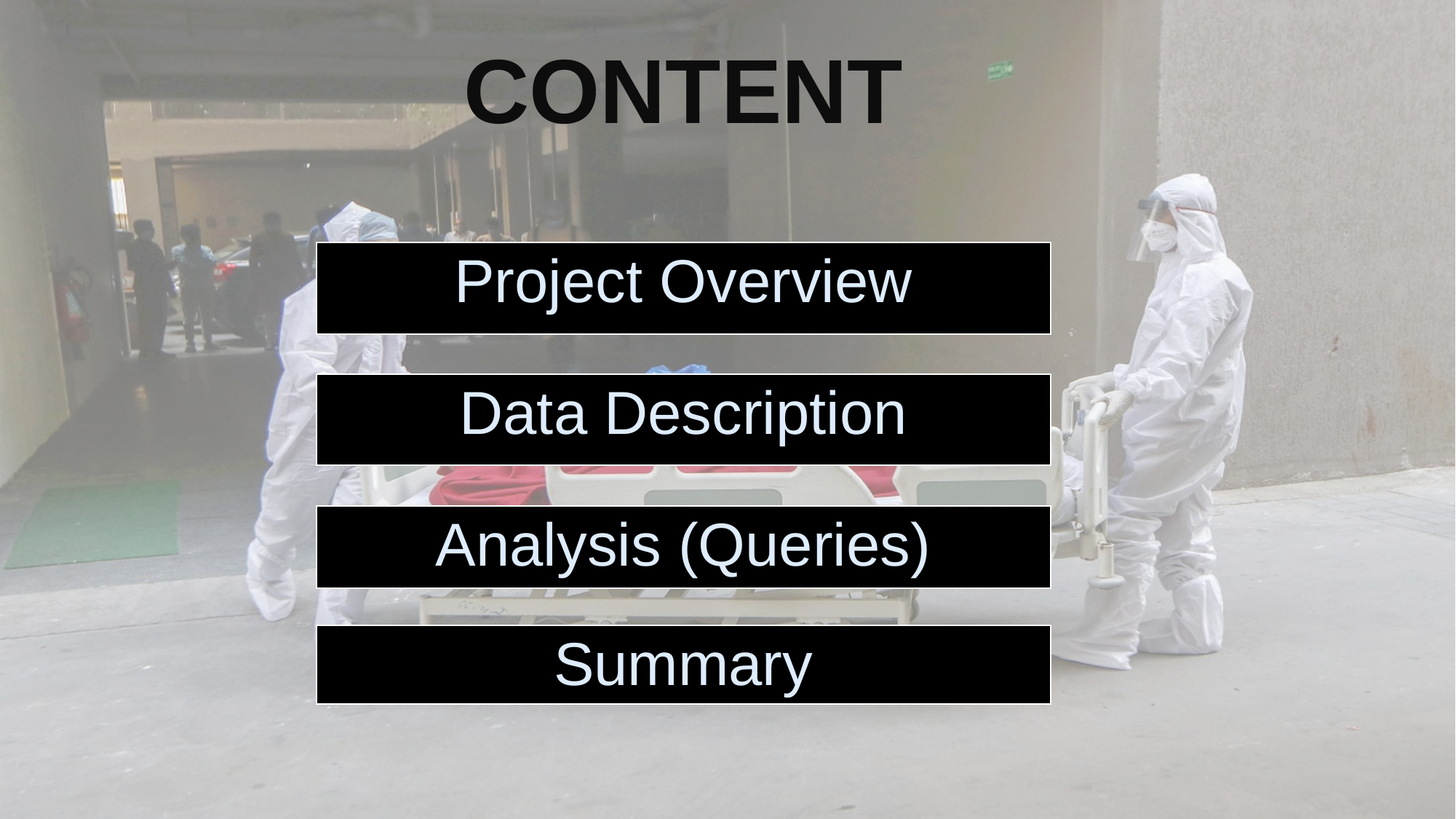

# CONTENT
| Project Overview |
| --- |
| Data Description |
| --- |
| Analysis (Queries) |
| --- |
| Summary |
| --- |